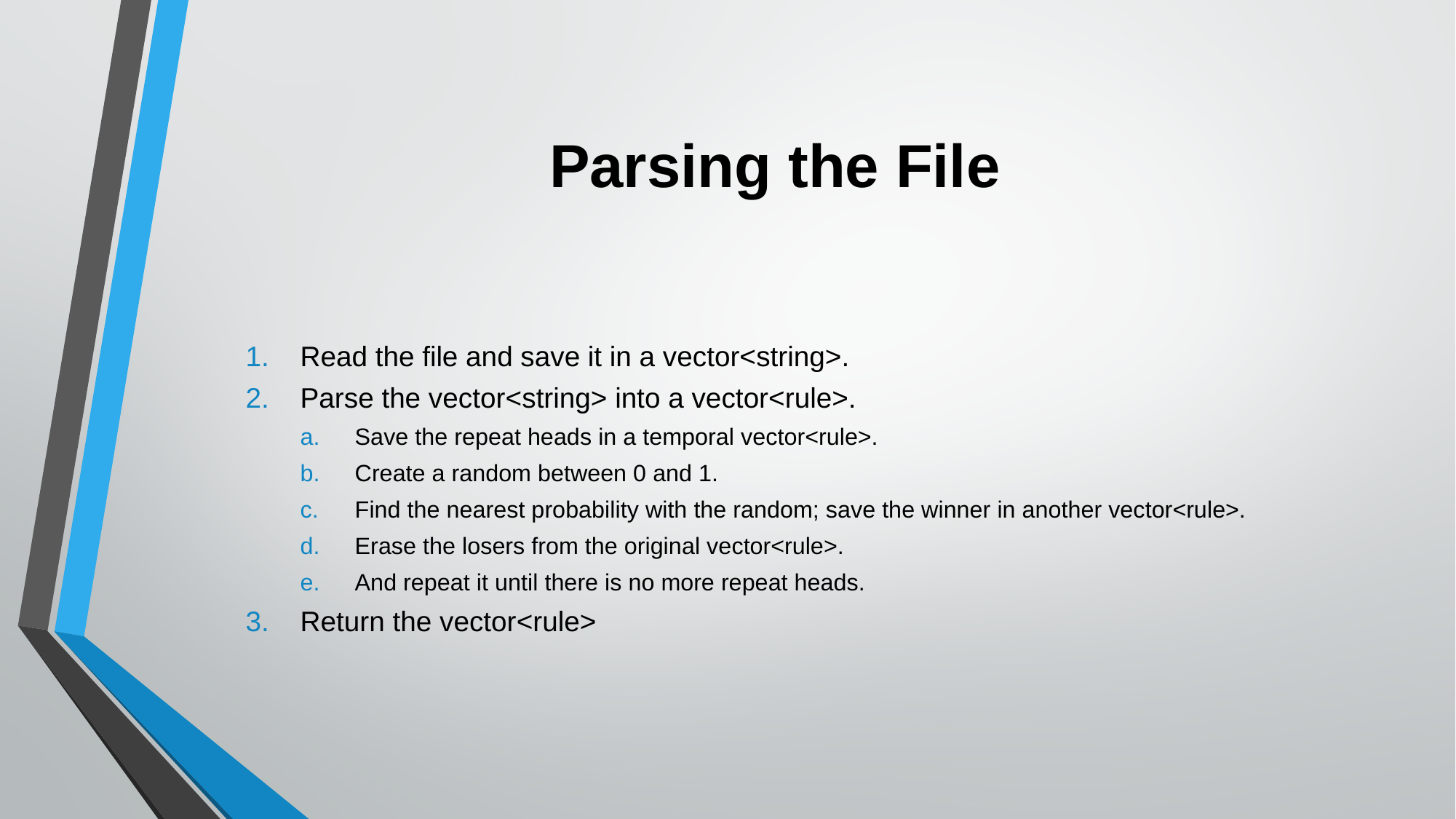

# Parsing the File
Read the file and save it in a vector<string>.
Parse the vector<string> into a vector<rule>.
Save the repeat heads in a temporal vector<rule>.
Create a random between 0 and 1.
Find the nearest probability with the random; save the winner in another vector<rule>.
Erase the losers from the original vector<rule>.
And repeat it until there is no more repeat heads.
Return the vector<rule>